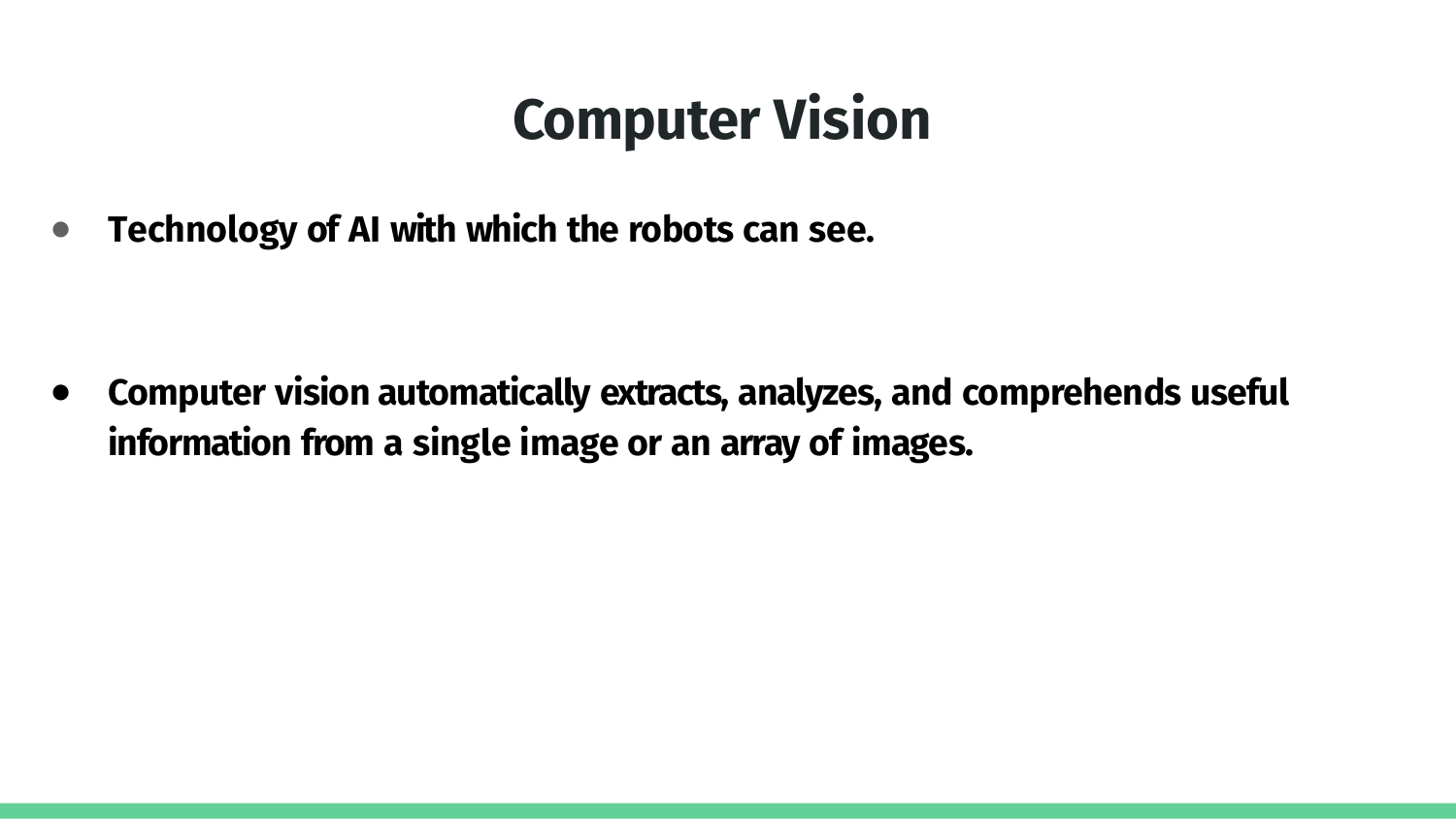

# Computer Vision
Technology of AI with which the robots can see.
Computer vision automatically extracts, analyzes, and comprehends useful  information from a single image or an array of images.